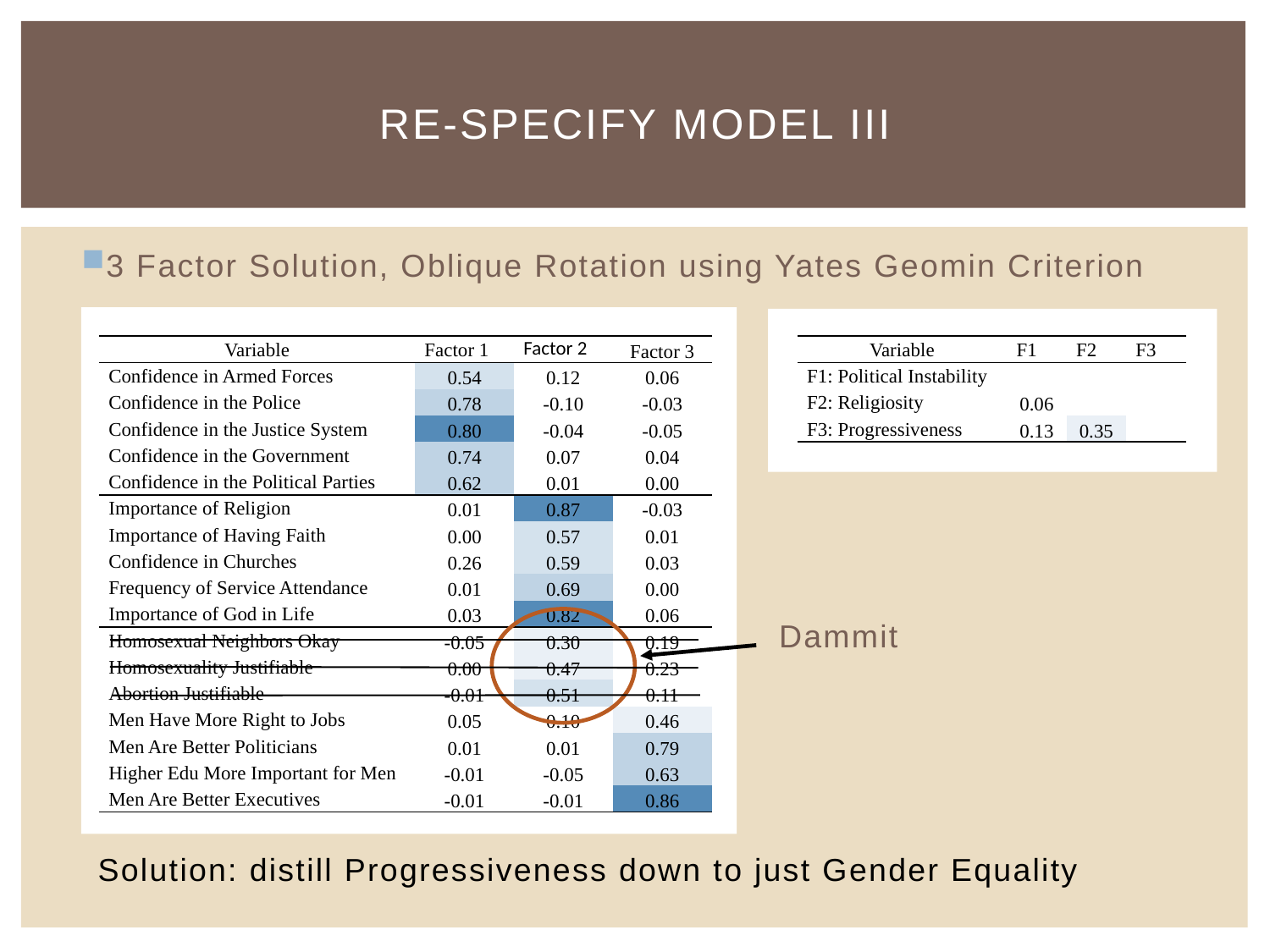

# Re-specify model III
3 Factor Solution, Oblique Rotation using Yates Geomin Criterion

| Variable | F1 | F2 | F3 |
| --- | --- | --- | --- |
| F1: Political Instability |  |  |  |
| F2: Religiosity | 0.06 |  |  |
| F3: Progressiveness | 0.13 | 0.35 |  |
| Variable | Factor 1 | Factor 2 | Factor 3 |
| --- | --- | --- | --- |
| Confidence in Armed Forces | 0.54 | 0.12 | 0.06 |
| Confidence in the Police | 0.78 | -0.10 | -0.03 |
| Confidence in the Justice System | 0.80 | -0.04 | -0.05 |
| Confidence in the Government | 0.74 | 0.07 | 0.04 |
| Confidence in the Political Parties | 0.62 | 0.01 | 0.00 |
| Importance of Religion | 0.01 | 0.87 | -0.03 |
| Importance of Having Faith | 0.00 | 0.57 | 0.01 |
| Confidence in Churches | 0.26 | 0.59 | 0.03 |
| Frequency of Service Attendance | 0.01 | 0.69 | 0.00 |
| Importance of God in Life | 0.03 | 0.82 | 0.06 |
| Homosexual Neighbors Okay | -0.05 | 0.30 | 0.19 |
| Homosexuality Justifiable | 0.00 | 0.47 | 0.23 |
| Abortion Justifiable | -0.01 | 0.51 | 0.11 |
| Men Have More Right to Jobs | 0.05 | 0.10 | 0.46 |
| Men Are Better Politicians | 0.01 | 0.01 | 0.79 |
| Higher Edu More Important for Men | -0.01 | -0.05 | 0.63 |
| Men Are Better Executives | -0.01 | -0.01 | 0.86 |

Dammit
Solution: distill Progressiveness down to just Gender Equality